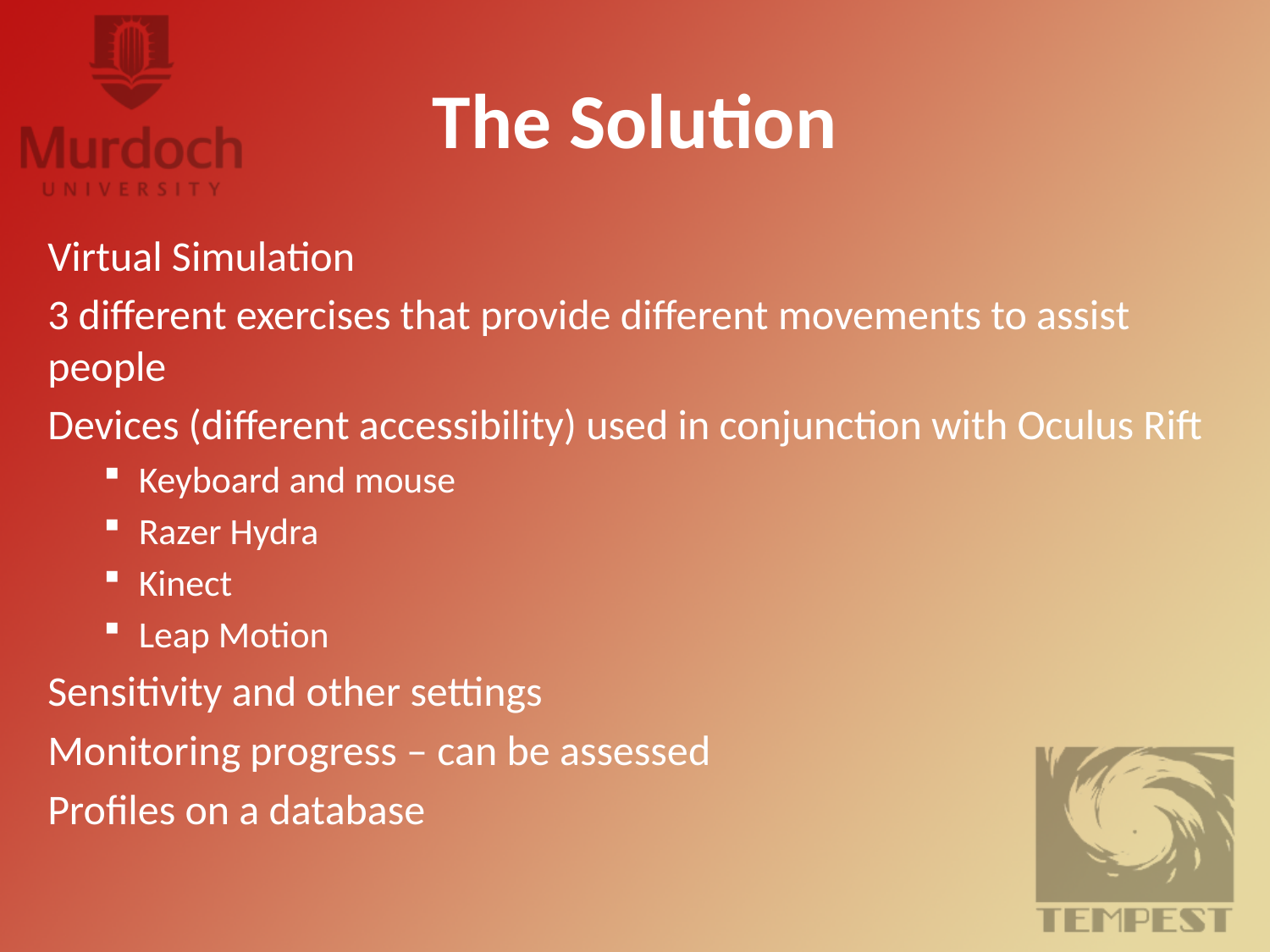

# The Solution
Virtual Simulation
3 different exercises that provide different movements to assist people
Devices (different accessibility) used in conjunction with Oculus Rift
Keyboard and mouse
Razer Hydra
Kinect
Leap Motion
Sensitivity and other settings
Monitoring progress – can be assessed
Profiles on a database